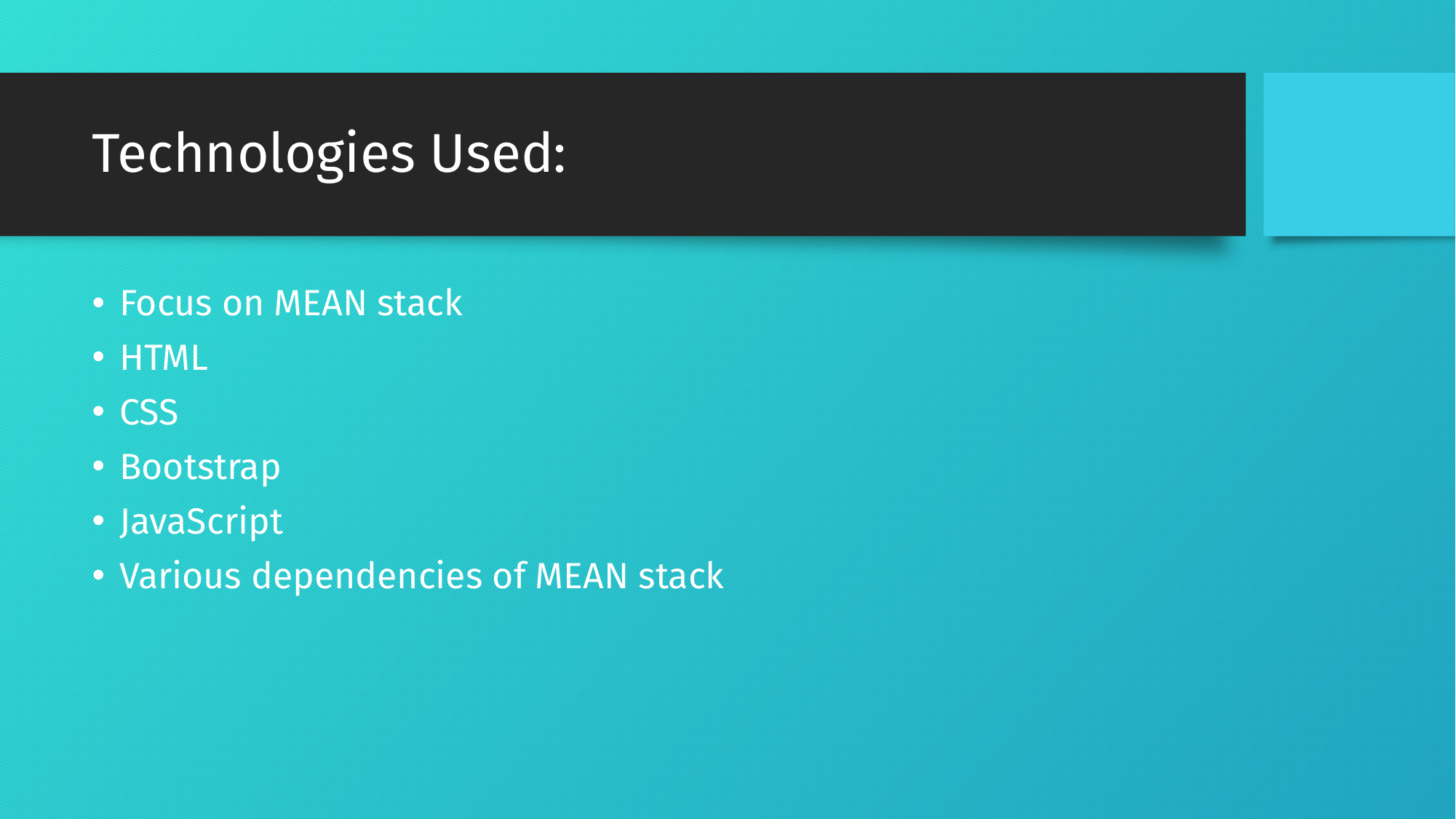

# Technologies Used:
Focus on MEAN stack
HTML
CSS
Bootstrap
JavaScript
Various dependencies of MEAN stack